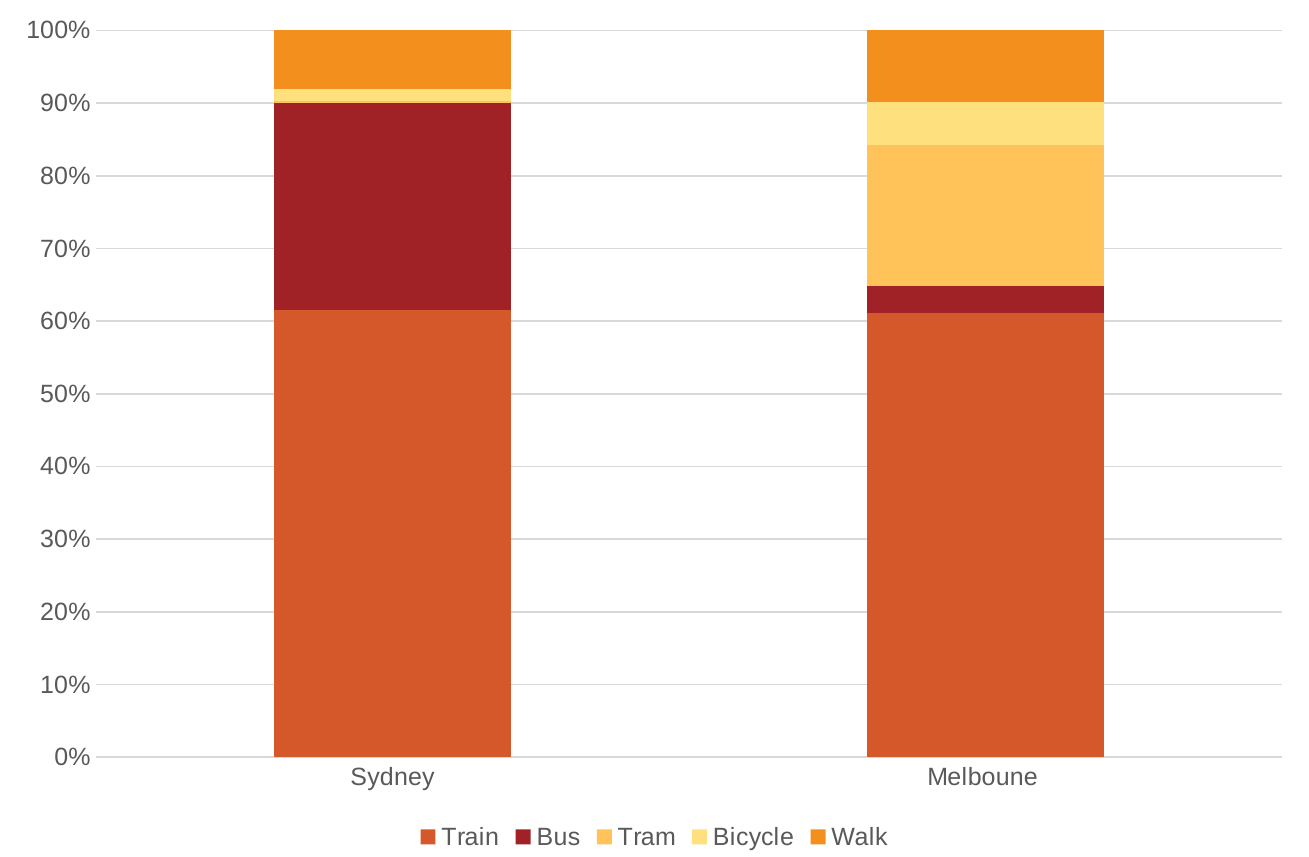

### Chart

| Category | Train | Bus | Tram | Bicycle | Walk |
|---|---|---|---|---|---|
| Sydney | 120490.0 | 55750.0 | 497.0 | 3384.0 | 15661.0 |
| Melboune  | 57122.0 | 3530.0 | 18144.0 | 5471.0 | 9230.0 |